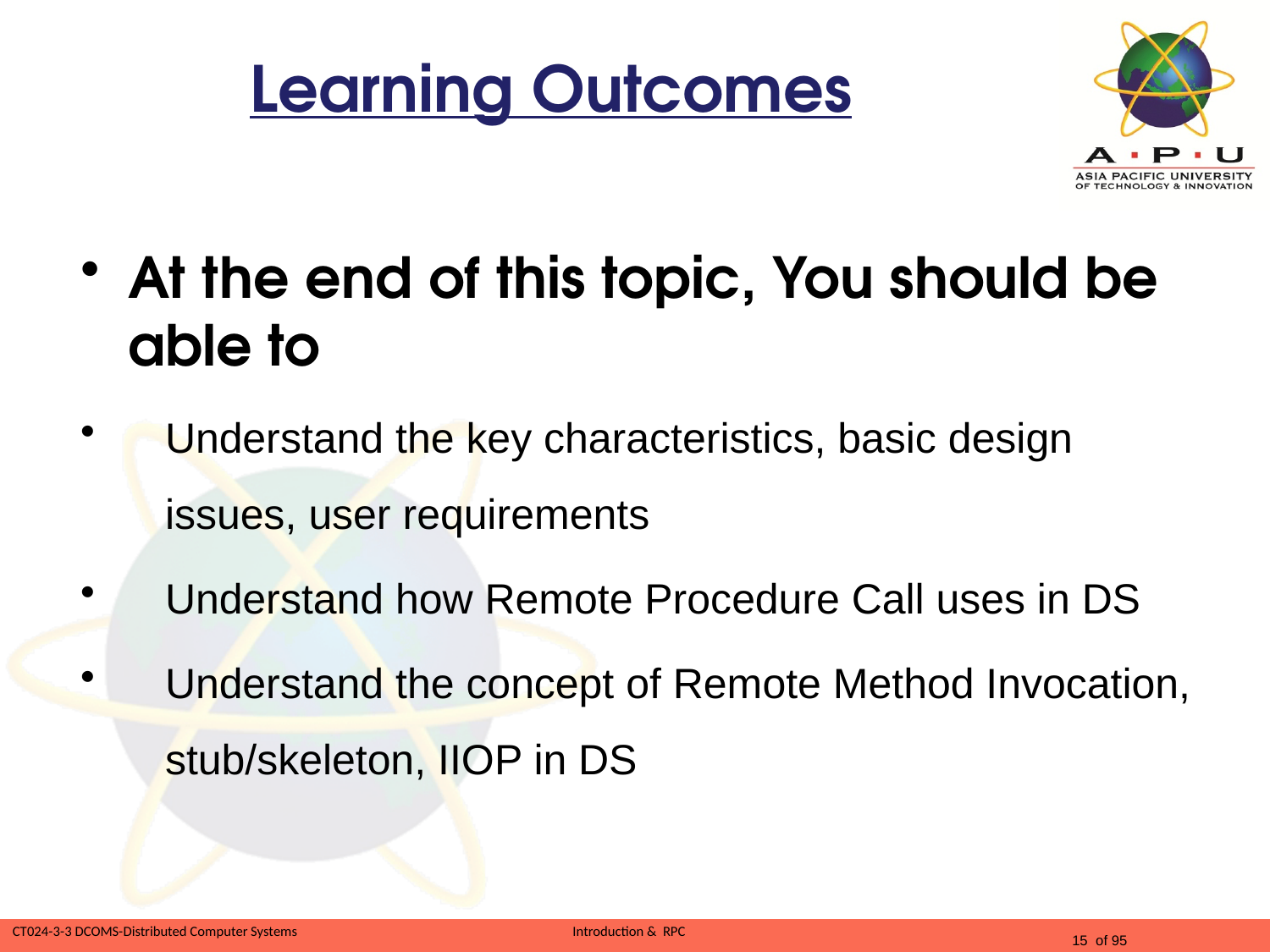

Learning Outcomes
At the end of this topic, You should be able to
Understand the key characteristics, basic design issues, user requirements
Understand how Remote Procedure Call uses in DS
Understand the concept of Remote Method Invocation, stub/skeleton, IIOP in DS